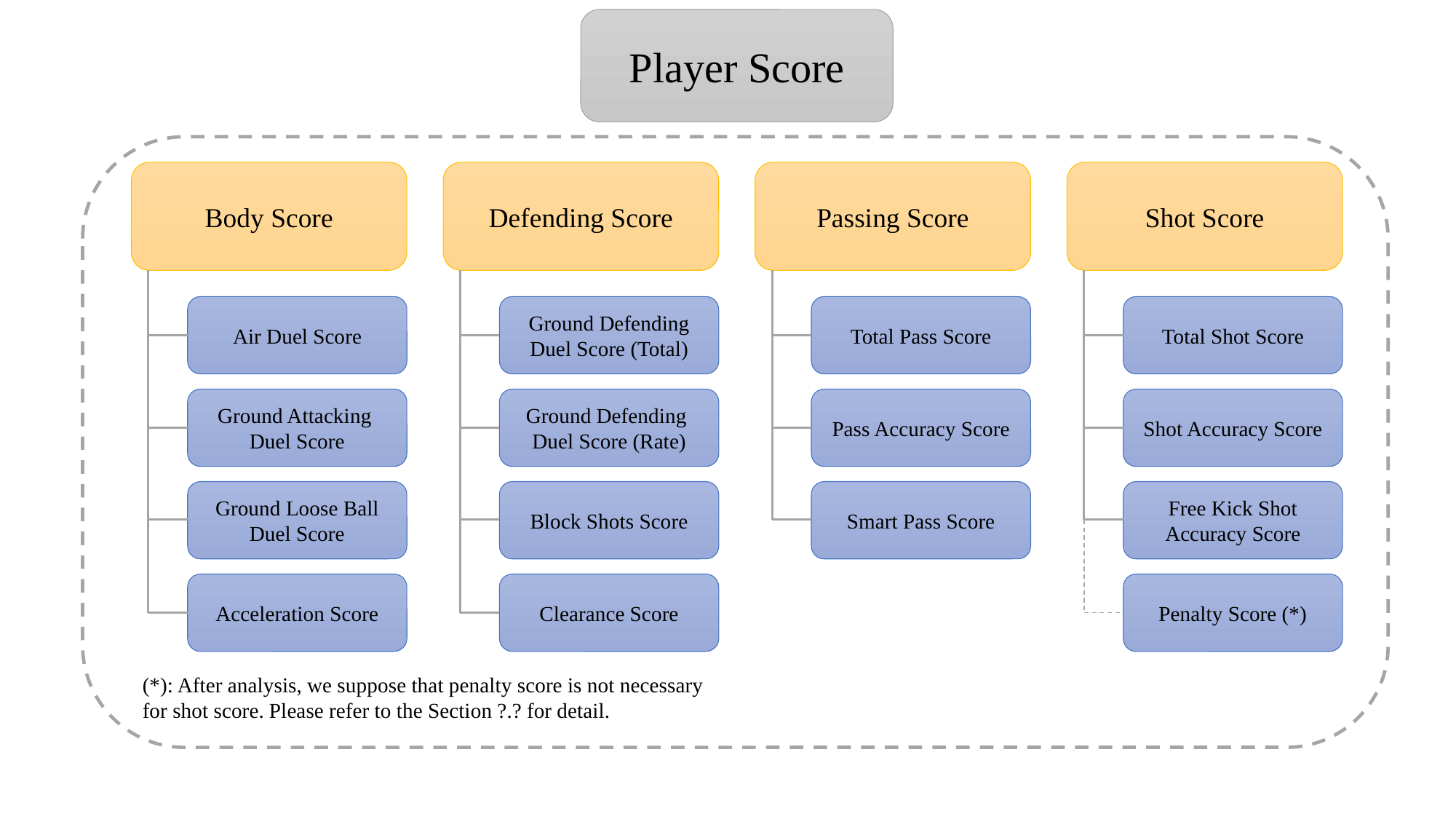

Player Score

Body Score
Defending Score
Passing Score
Shot Score
Ground Defending Duel Score (Total)
Total Pass Score
Total Shot Score
Air Duel Score
Ground Defending
Duel Score (Rate)
Pass Accuracy Score
Shot Accuracy Score
Ground Attacking
Duel Score
Block Shots Score
Smart Pass Score
Free Kick Shot Accuracy Score
Ground Loose Ball Duel Score
Clearance Score
Penalty Score (*)
Acceleration Score
(*): After analysis, we suppose that penalty score is not necessary for shot score. Please refer to the Section ?.? for detail.